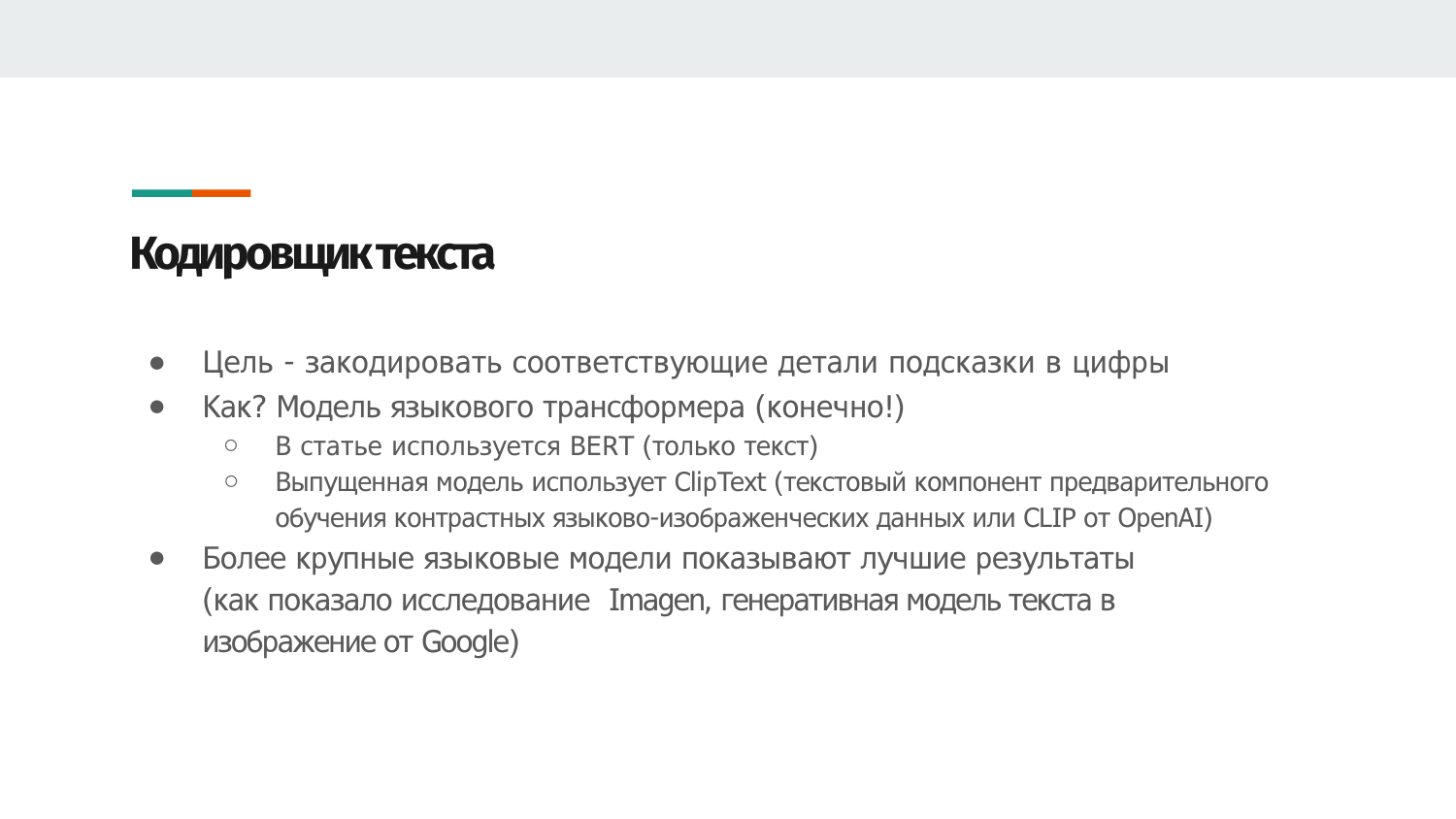

# Кодировщик текста
Цель - закодировать соответствующие детали подсказки в цифры
Как? Модель языкового трансформера (конечно!)
В статье используется BERT (только текст)
Выпущенная модель использует ClipText (текстовый компонент предварительного обучения контрастных языково-изображенческих данных или CLIP от OpenAI)
Более крупные языковые модели показывают лучшие результаты (как показало исследование  Imagen, генеративная модель текста в изображение от Google)